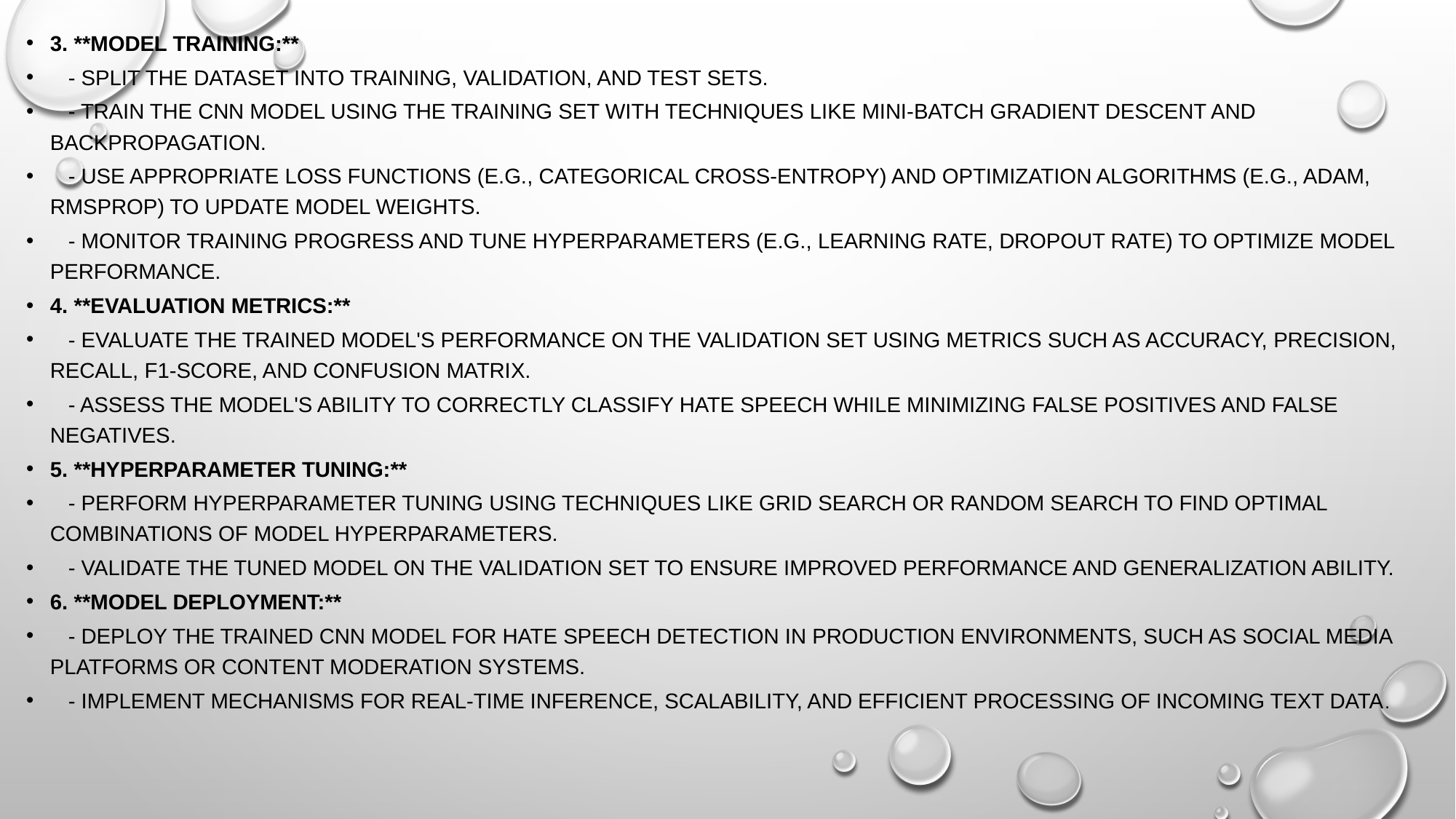

3. **Model Training:**
   - Split the dataset into training, validation, and test sets.
   - Train the CNN model using the training set with techniques like mini-batch gradient descent and backpropagation.
   - Use appropriate loss functions (e.g., categorical cross-entropy) and optimization algorithms (e.g., Adam, RMSprop) to update model weights.
   - Monitor training progress and tune hyperparameters (e.g., learning rate, dropout rate) to optimize model performance.
4. **Evaluation Metrics:**
   - Evaluate the trained model's performance on the validation set using metrics such as accuracy, precision, recall, F1-score, and confusion matrix.
   - Assess the model's ability to correctly classify hate speech while minimizing false positives and false negatives.
5. **Hyperparameter Tuning:**
   - Perform hyperparameter tuning using techniques like grid search or random search to find optimal combinations of model hyperparameters.
   - Validate the tuned model on the validation set to ensure improved performance and generalization ability.
6. **Model Deployment:**
   - Deploy the trained CNN model for hate speech detection in production environments, such as social media platforms or content moderation systems.
   - Implement mechanisms for real-time inference, scalability, and efficient processing of incoming text data.